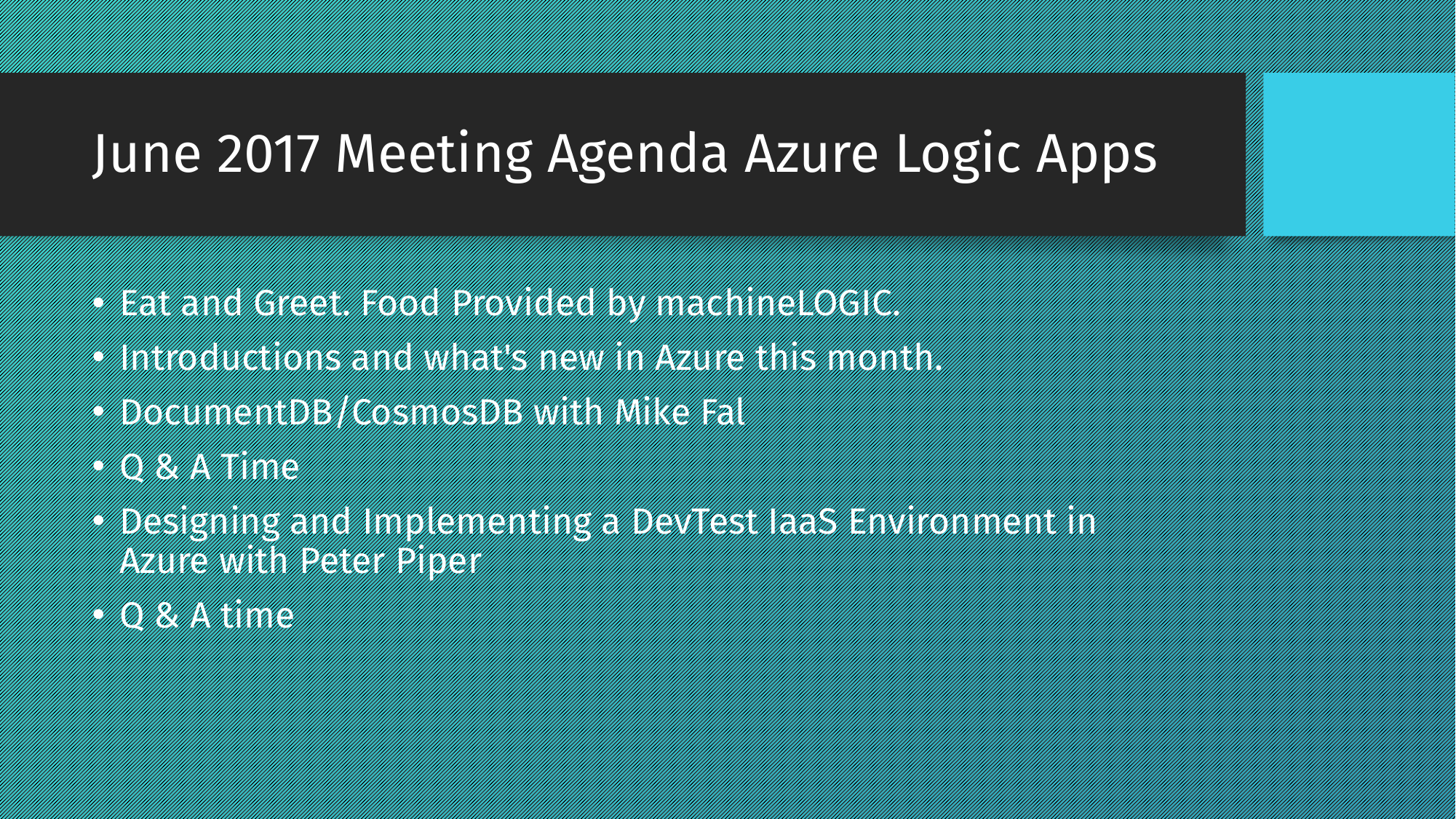

# June 2017 Meeting Agenda Azure Logic Apps
Eat and Greet. Food Provided by machineLOGIC.
Introductions and what's new in Azure this month.
DocumentDB/CosmosDB with Mike Fal
Q & A Time
Designing and Implementing a DevTest IaaS Environment in Azure with Peter Piper
Q & A time